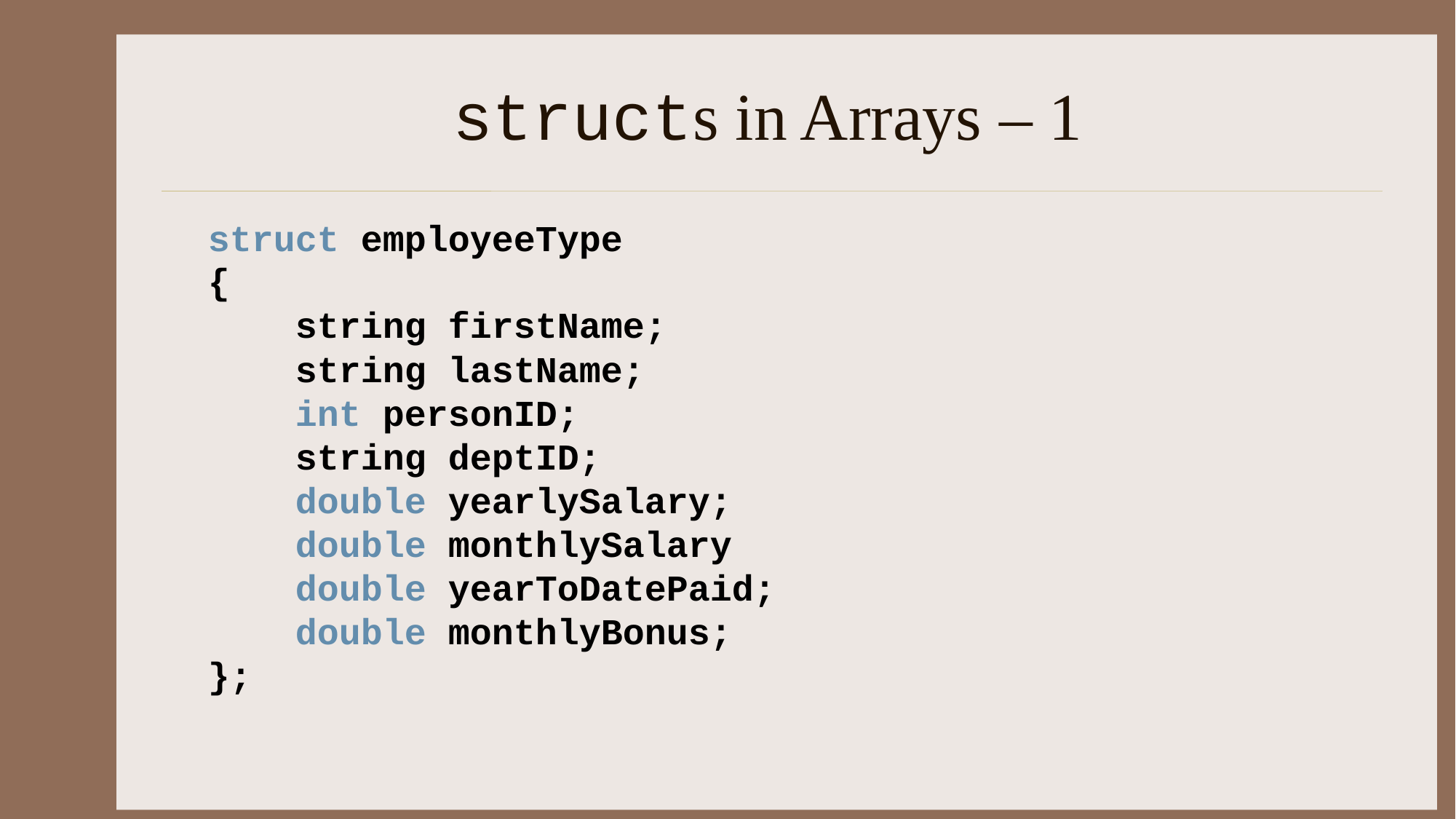

# structs in Arrays – 1
struct employeeType
{
    string firstName;
    string lastName;
    int personID;
    string deptID;
    double yearlySalary;
    double monthlySalary
    double yearToDatePaid;
    double monthlyBonus;
};